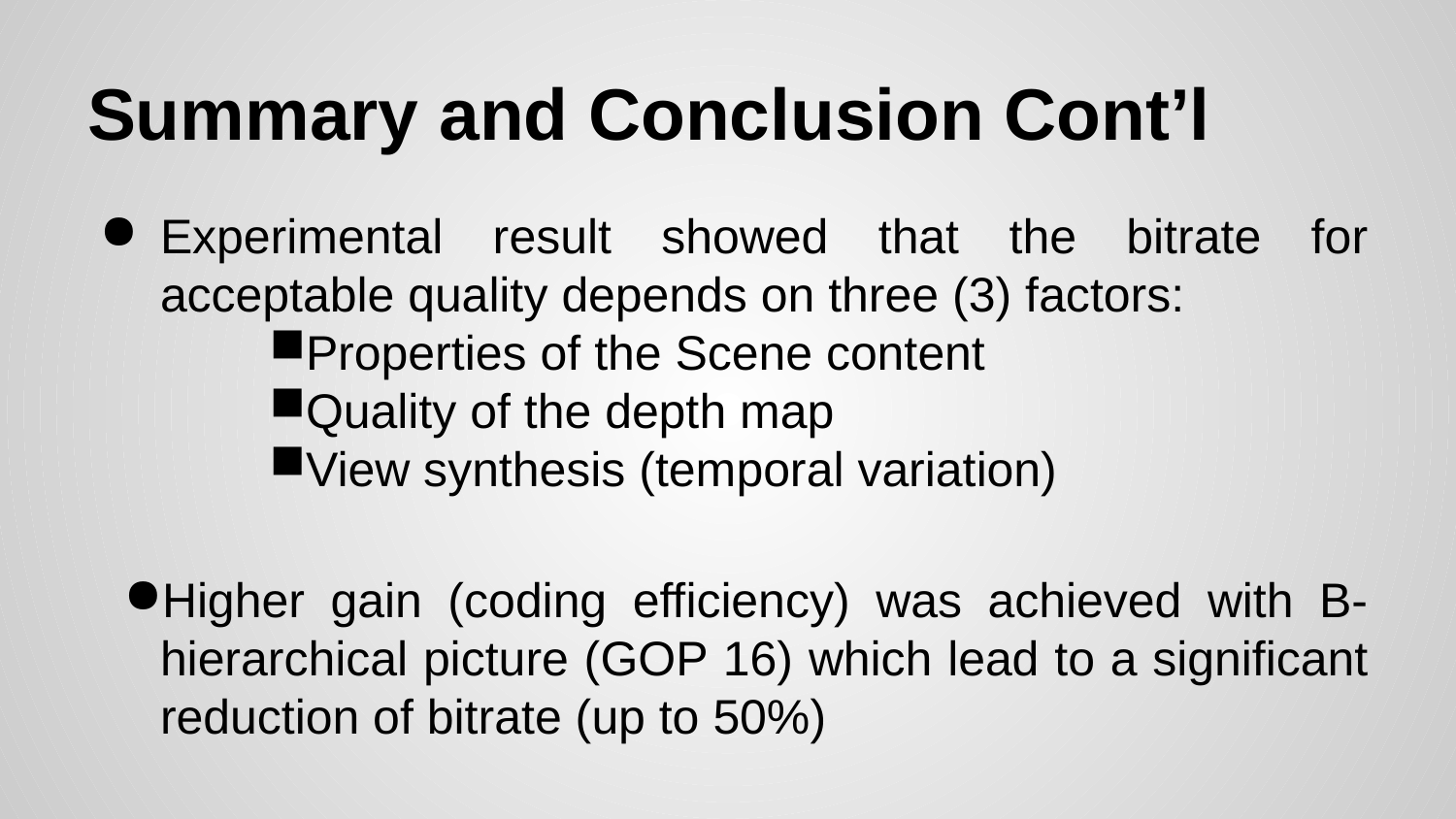

# Summary and Conclusion Cont’l
Experimental result showed that the bitrate for acceptable quality depends on three (3) factors:
Properties of the Scene content
Quality of the depth map
View synthesis (temporal variation)

Higher gain (coding efficiency) was achieved with B-hierarchical picture (GOP 16) which lead to a significant reduction of bitrate (up to 50%)